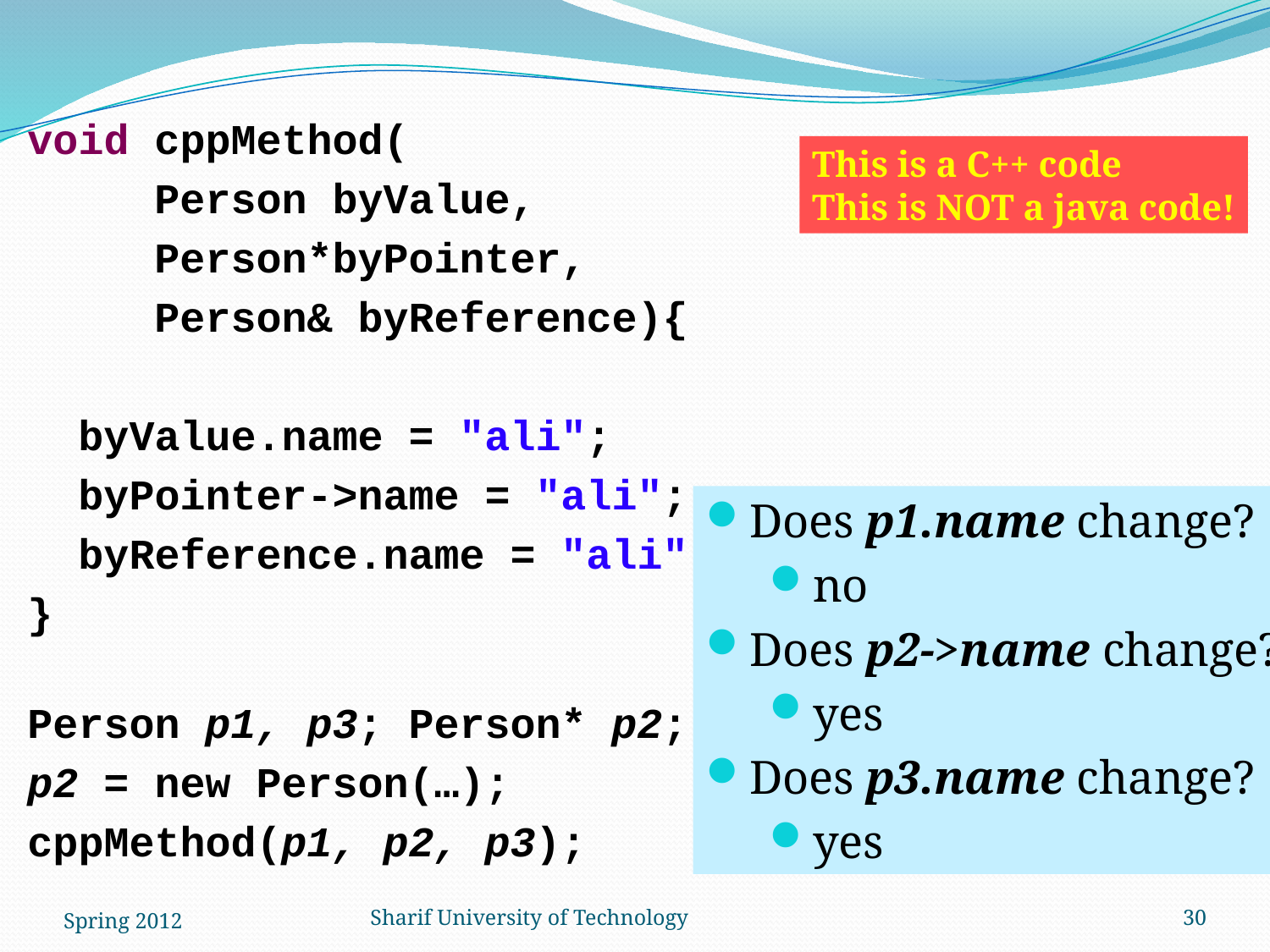

void cppMethod(
	Person byValue,
	Person*byPointer,
	Person& byReference){

byValue.name = "ali";
byPointer->name = "ali";
byReference.name = "ali";
}
Person p1, p3; Person* p2;
p2 = new Person(…);
cppMethod(p1, p2, p3);
This is a C++ code
This is NOT a java code!
Does p1.name change?
no
Does p2->name change?
yes
Does p3.name change?
yes
Spring 2012
Sharif University of Technology
30